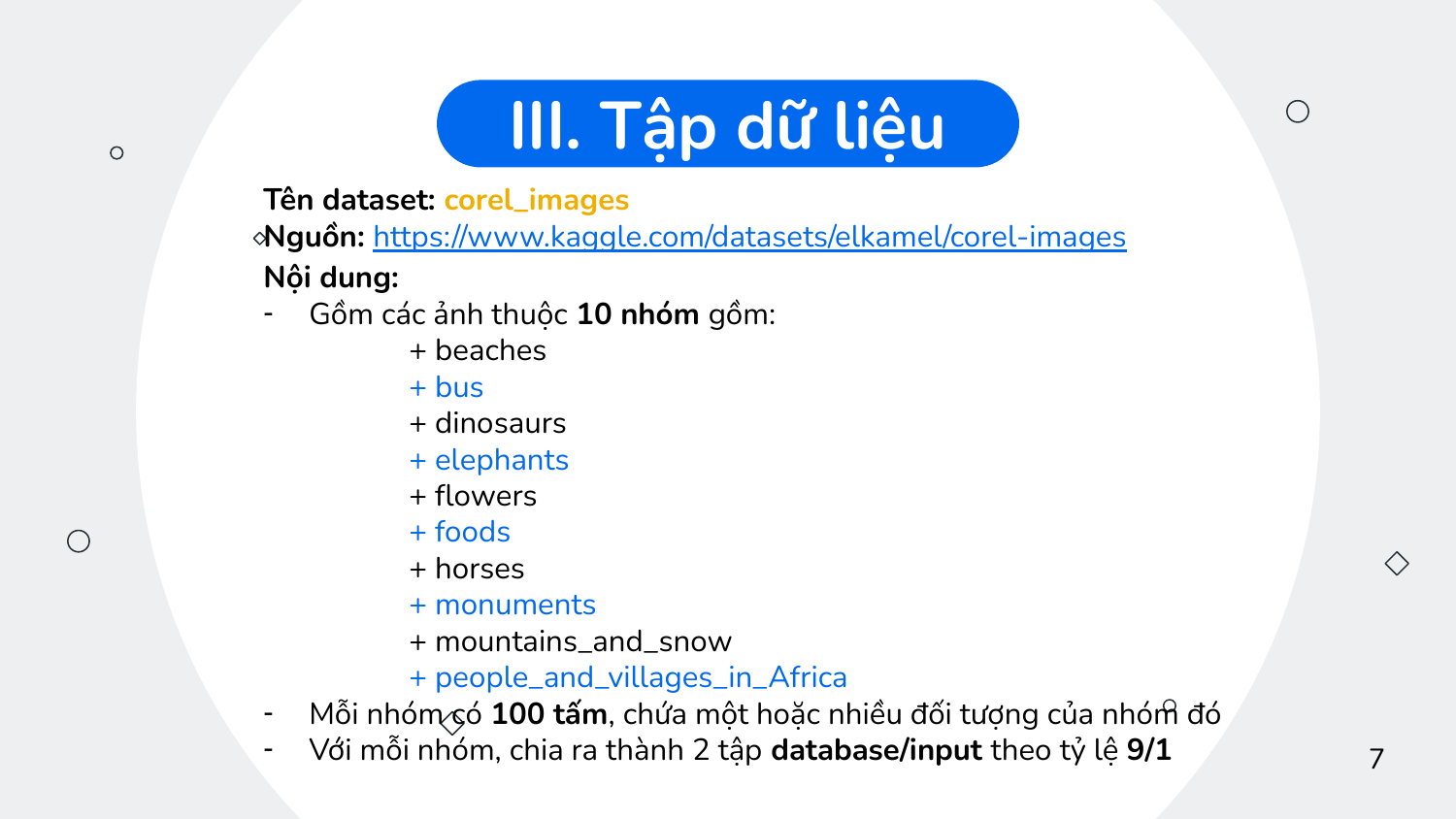

# III. Tập dữ liệu
Tên dataset: corel_images
Nguồn: https://www.kaggle.com/datasets/elkamel/corel-images
Nội dung:
Gồm các ảnh thuộc 10 nhóm gồm:
	+ beaches
	+ bus
	+ dinosaurs
	+ elephants
	+ flowers
	+ foods
	+ horses
	+ monuments
	+ mountains_and_snow
	+ people_and_villages_in_Africa
Mỗi nhóm có 100 tấm, chứa một hoặc nhiều đối tượng của nhóm đó
Với mỗi nhóm, chia ra thành 2 tập database/input theo tỷ lệ 9/1
7